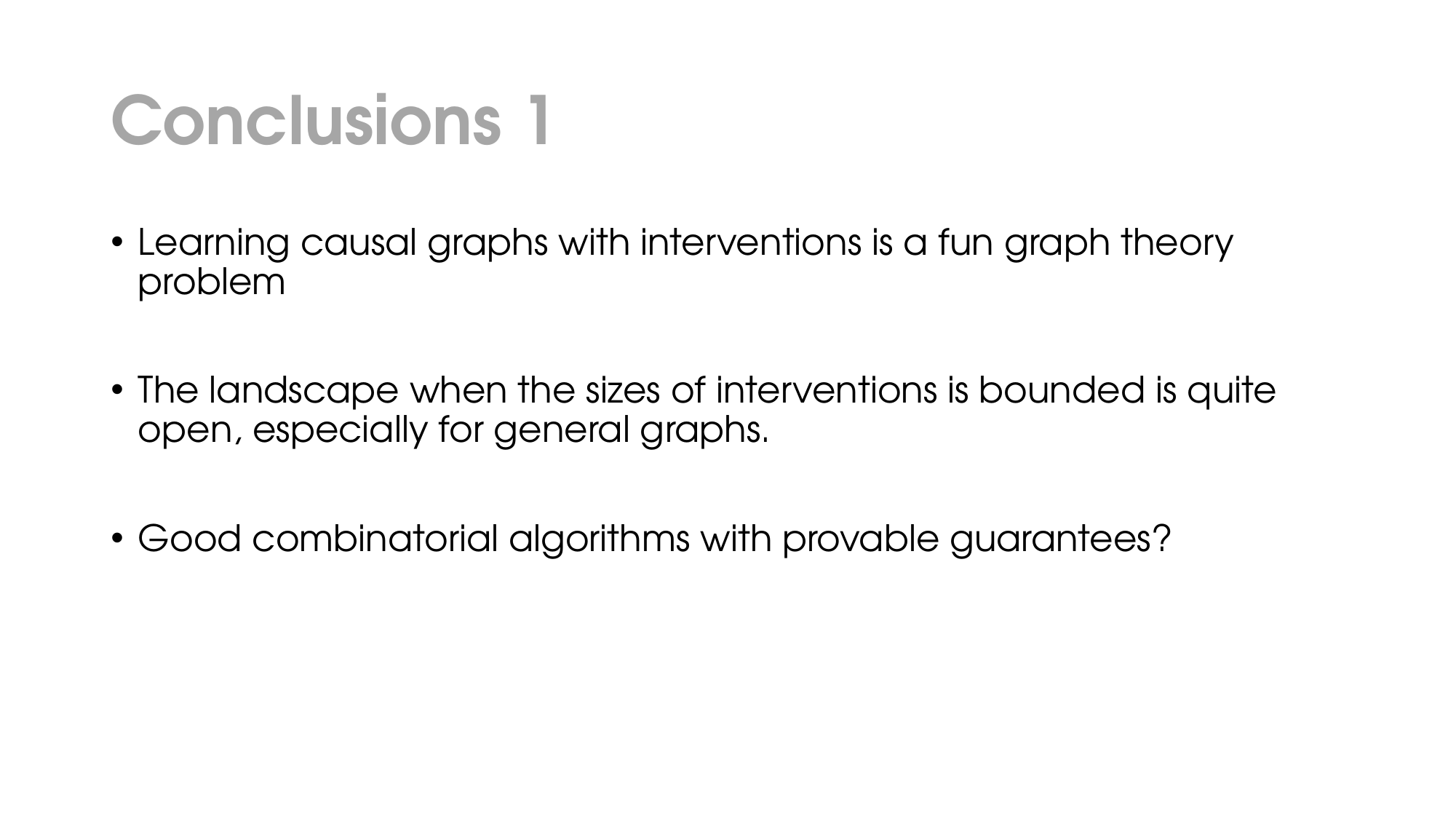

# Conclusions 1
Learning causal graphs with interventions is a fun graph theory problem

The landscape when the sizes of interventions is bounded is quite open, especially for general graphs.

Good combinatorial algorithms with provable guarantees?